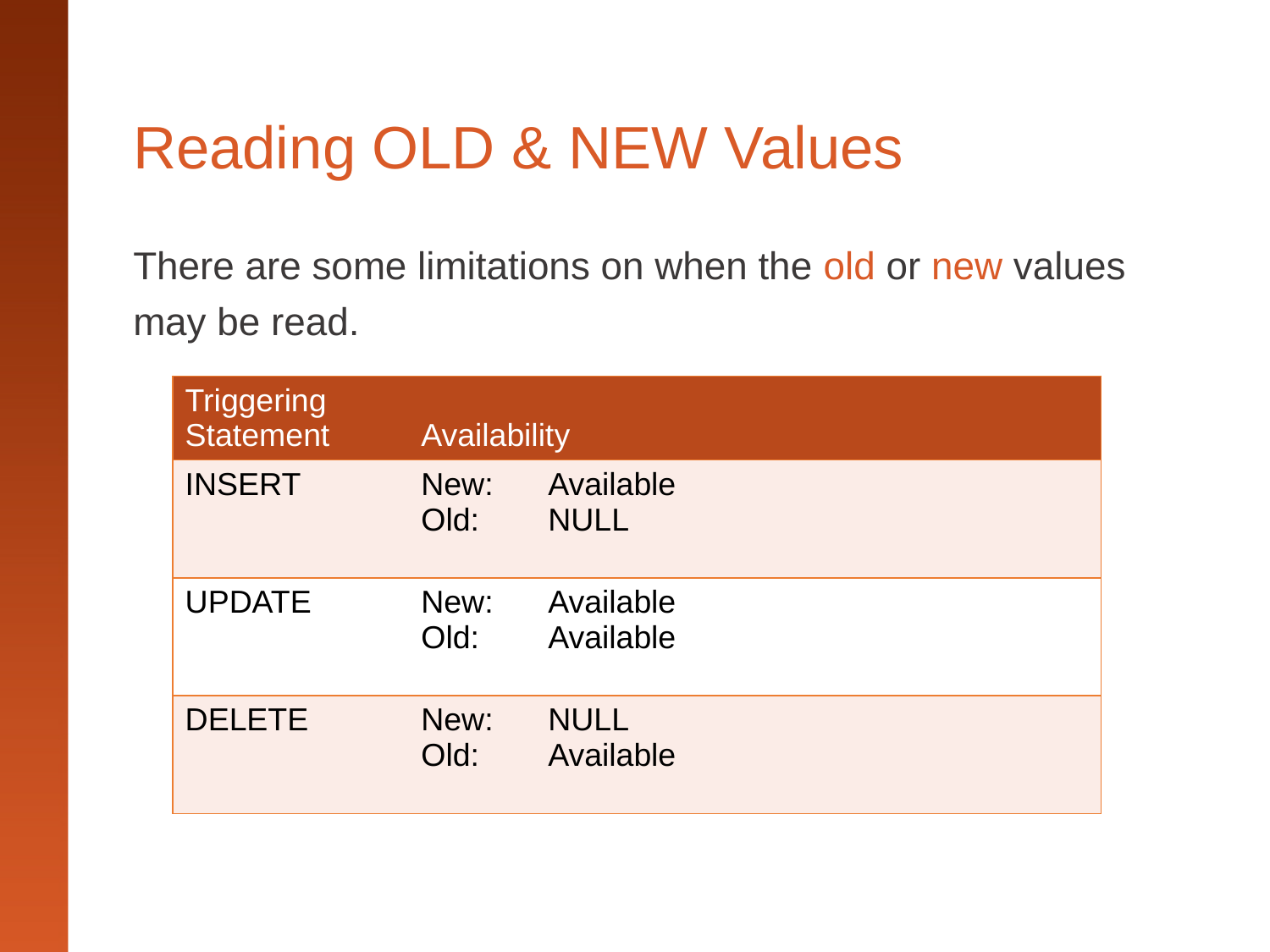

# Reading OLD & NEW Values
There are some limitations on when the old or new values may be read.
| Triggering Statement | Availability |
| --- | --- |
| INSERT | New: Available Old: NULL |
| UPDATE | New: Available Old: Available |
| DELETE | New: NULL Old: Available |